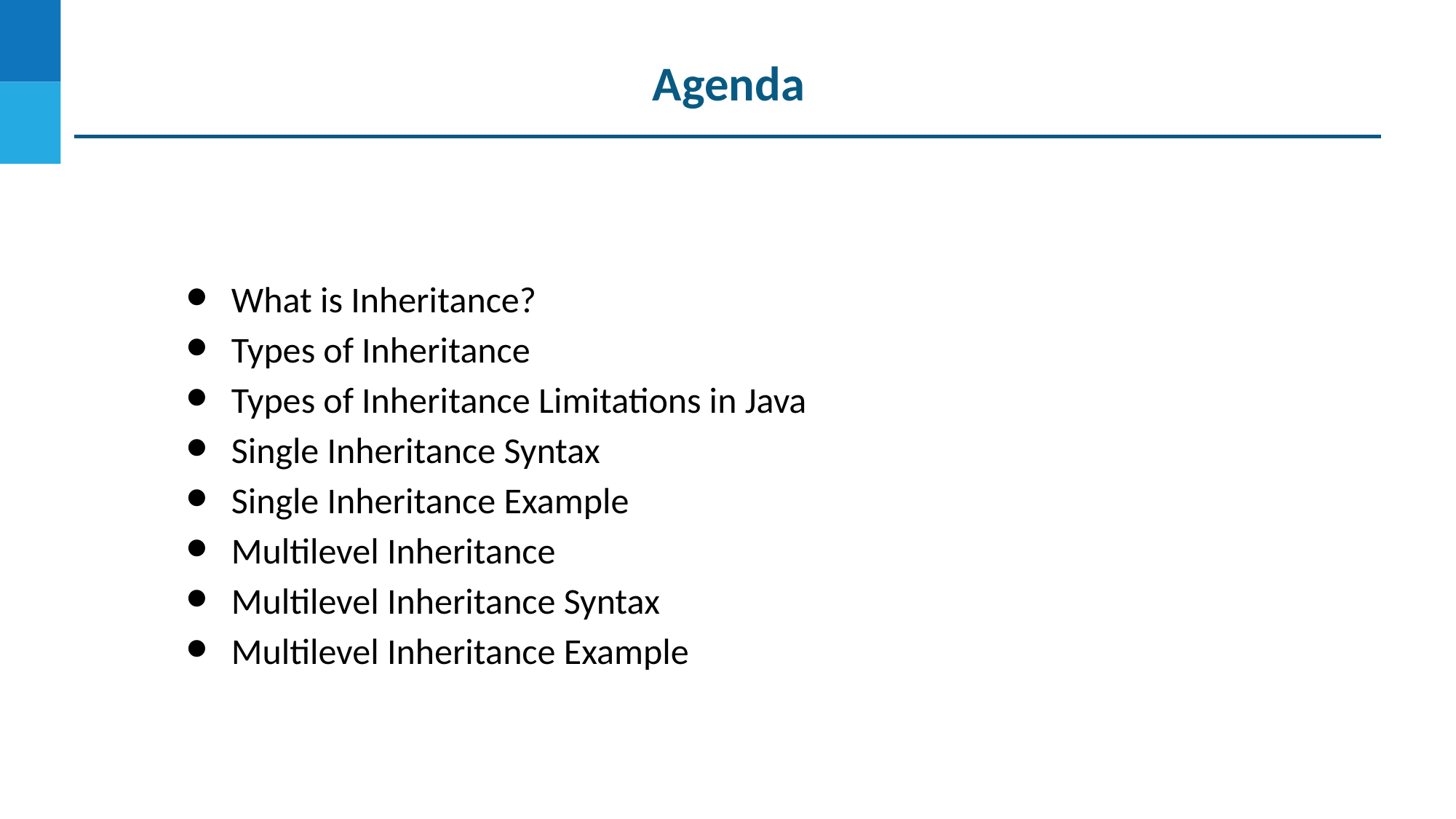

Agenda
What is Inheritance?
Types of Inheritance
Types of Inheritance Limitations in Java
Single Inheritance Syntax
Single Inheritance Example
Multilevel Inheritance
Multilevel Inheritance Syntax
Multilevel Inheritance Example